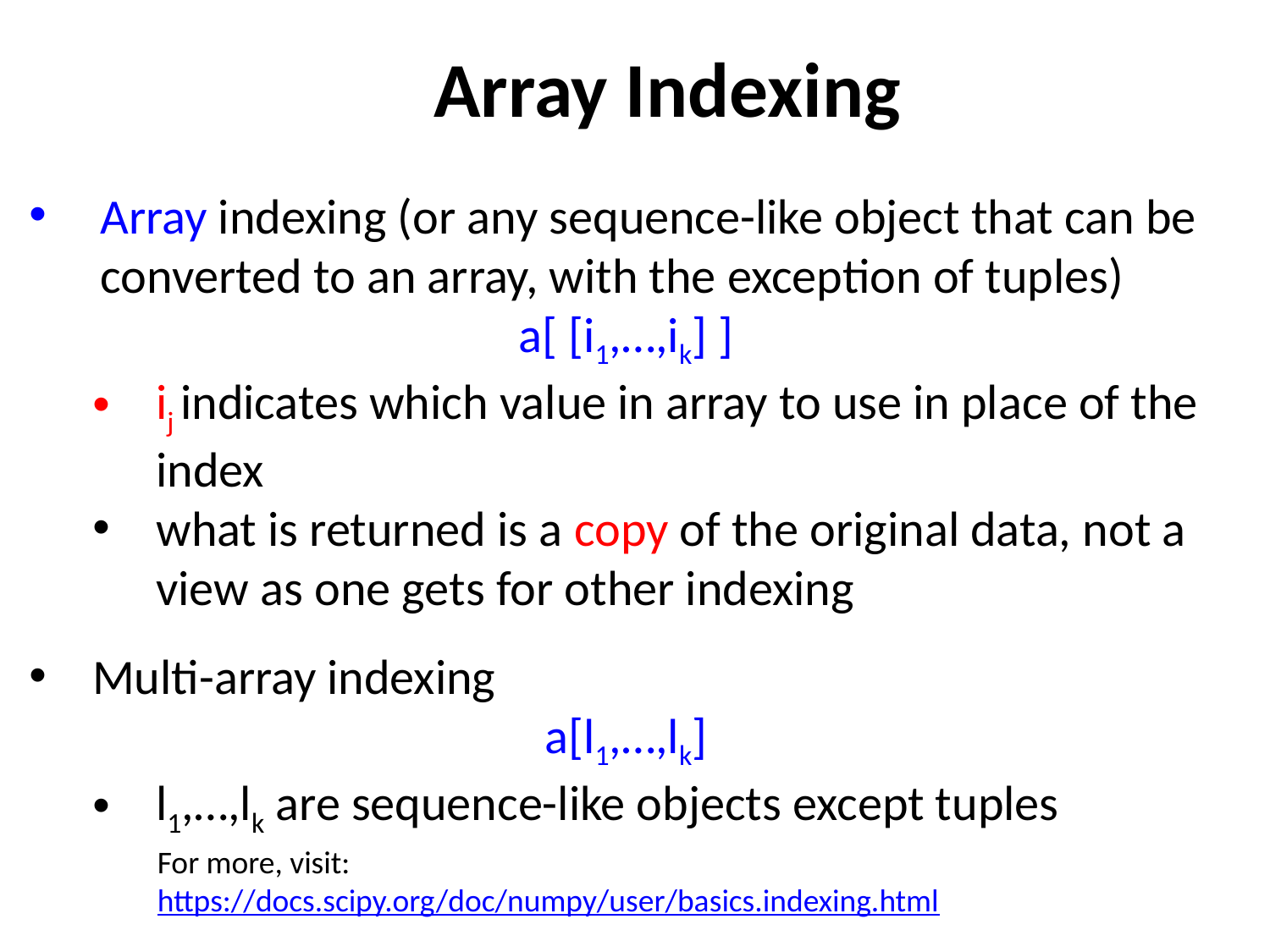

Array Indexing
Array indexing (or any sequence-like object that can be converted to an array, with the exception of tuples)
a[ [i1,…,ik] ]
ij indicates which value in array to use in place of the index
what is returned is a copy of the original data, not a view as one gets for other indexing

Multi-array indexing
a[l1,…,lk]
l1,…,lk are sequence-like objects except tuples
For more, visit:
https://docs.scipy.org/doc/numpy/user/basics.indexing.html